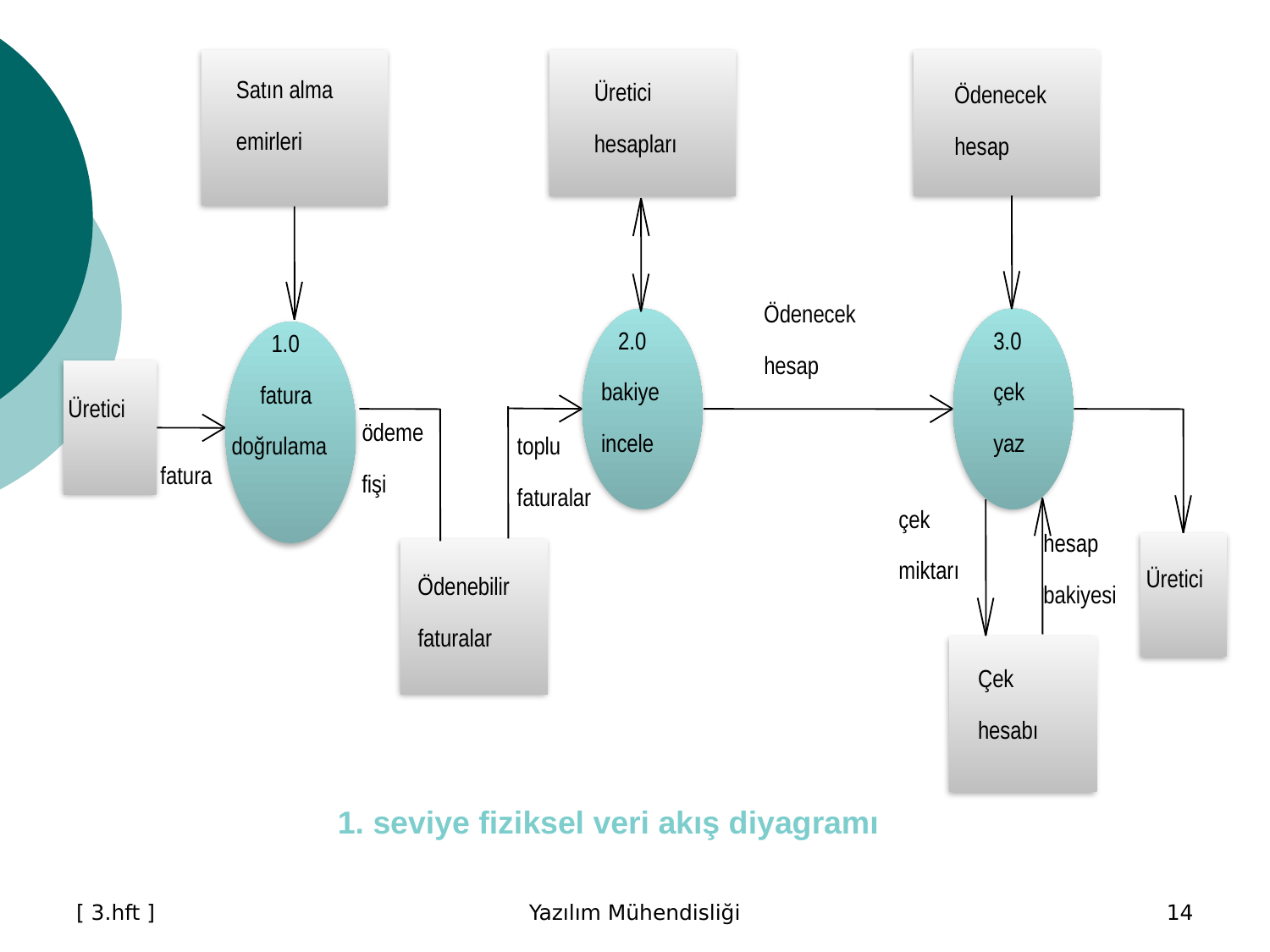

Satın alma

Üretici

Ödenecek
emirleri
hesapları
hesap

Ödenecek

      2.0

3.0

       1.0
hesap

   bakiye
çek
     fatura

Üretici

ödeme

   incele
yaz
doğrulama

toplu

fatura
fişi
faturalar

çek

hesap

miktarı

Üretici

Ödenebilir
bakiyesi

faturalar

Çek
hesabı

1. seviye fiziksel veri akış diyagramı
[ 3.hft ]
Yazılım Mühendisliği
14